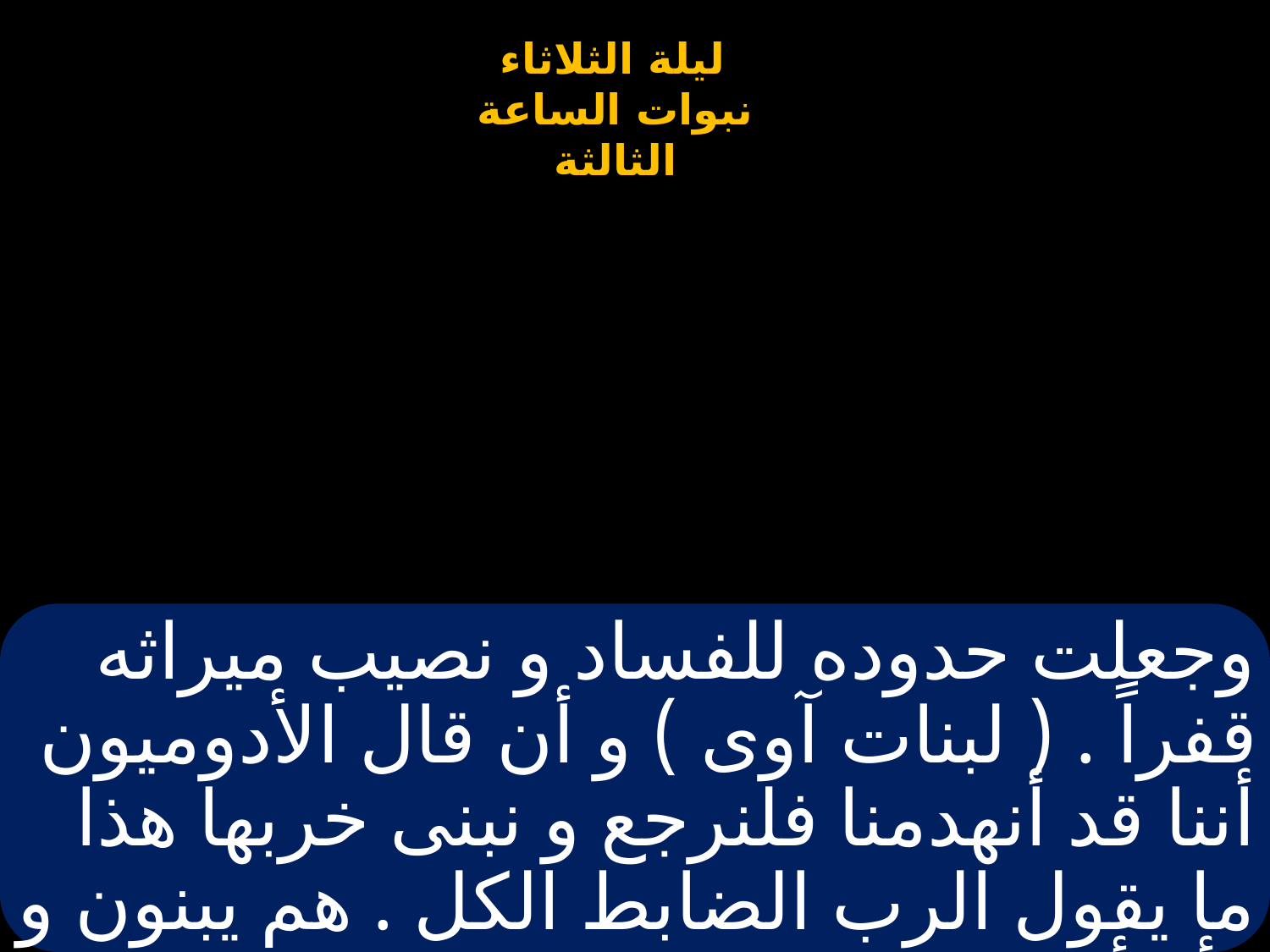

# وجعلت حدوده للفساد و نصيب ميراثه قفراً . ( لبنات آوى ) و أن قال الأدوميون أننا قد أنهدمنا فلنرجع و نبنى خربها هذا ما يقول الرب الضابط الكل . هم يبنون و أنا أهدم .